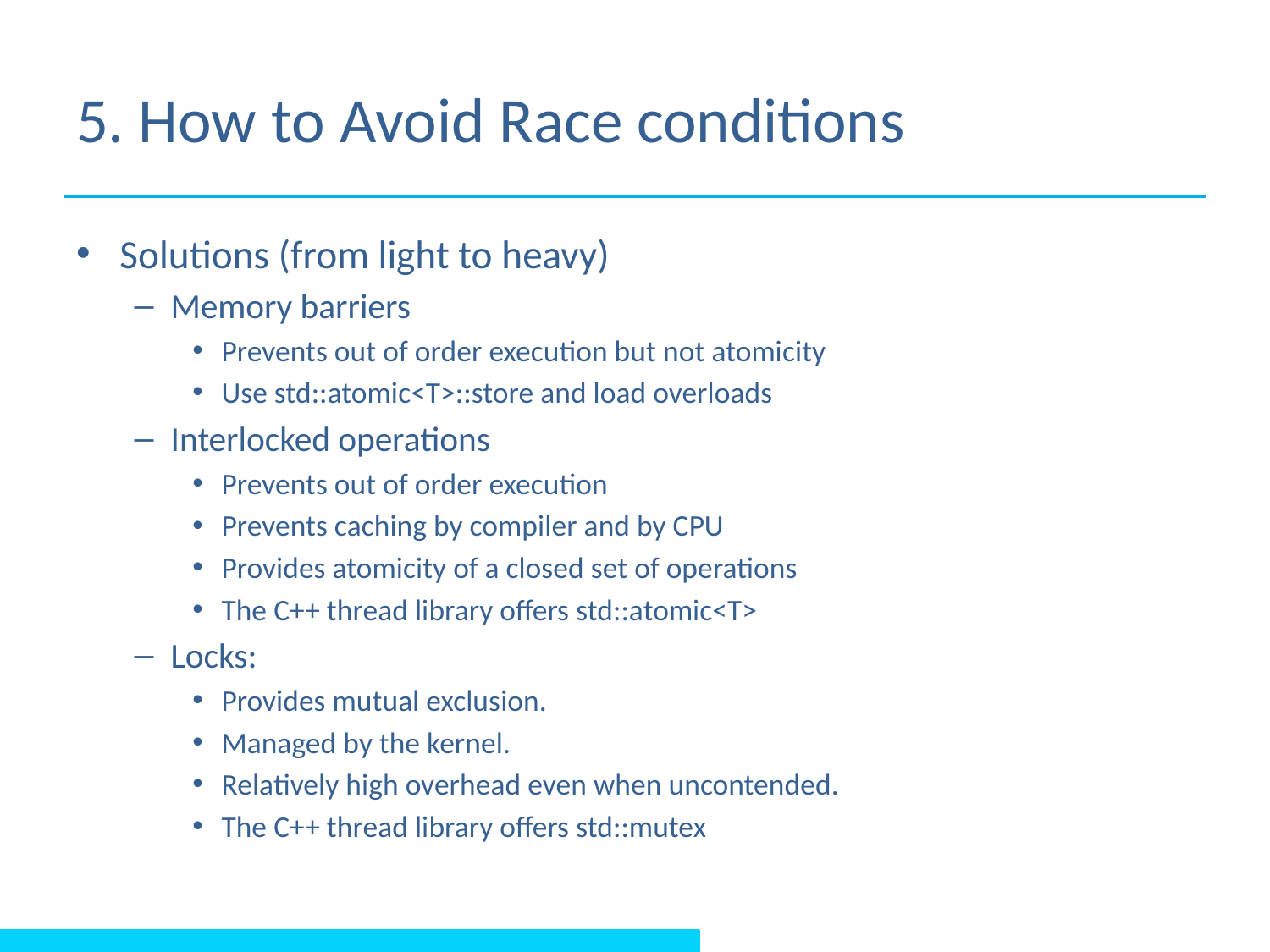

# 5. How to Avoid Race conditions
Solutions (from light to heavy)
Memory barriers
Prevents out of order execution but not atomicity
Use std::atomic<T>::store and load overloads
Interlocked operations
Prevents out of order execution
Prevents caching by compiler and by CPU
Provides atomicity of a closed set of operations
The C++ thread library offers std::atomic<T>
Locks:
Provides mutual exclusion.
Managed by the kernel.
Relatively high overhead even when uncontended.
The C++ thread library offers std::mutex